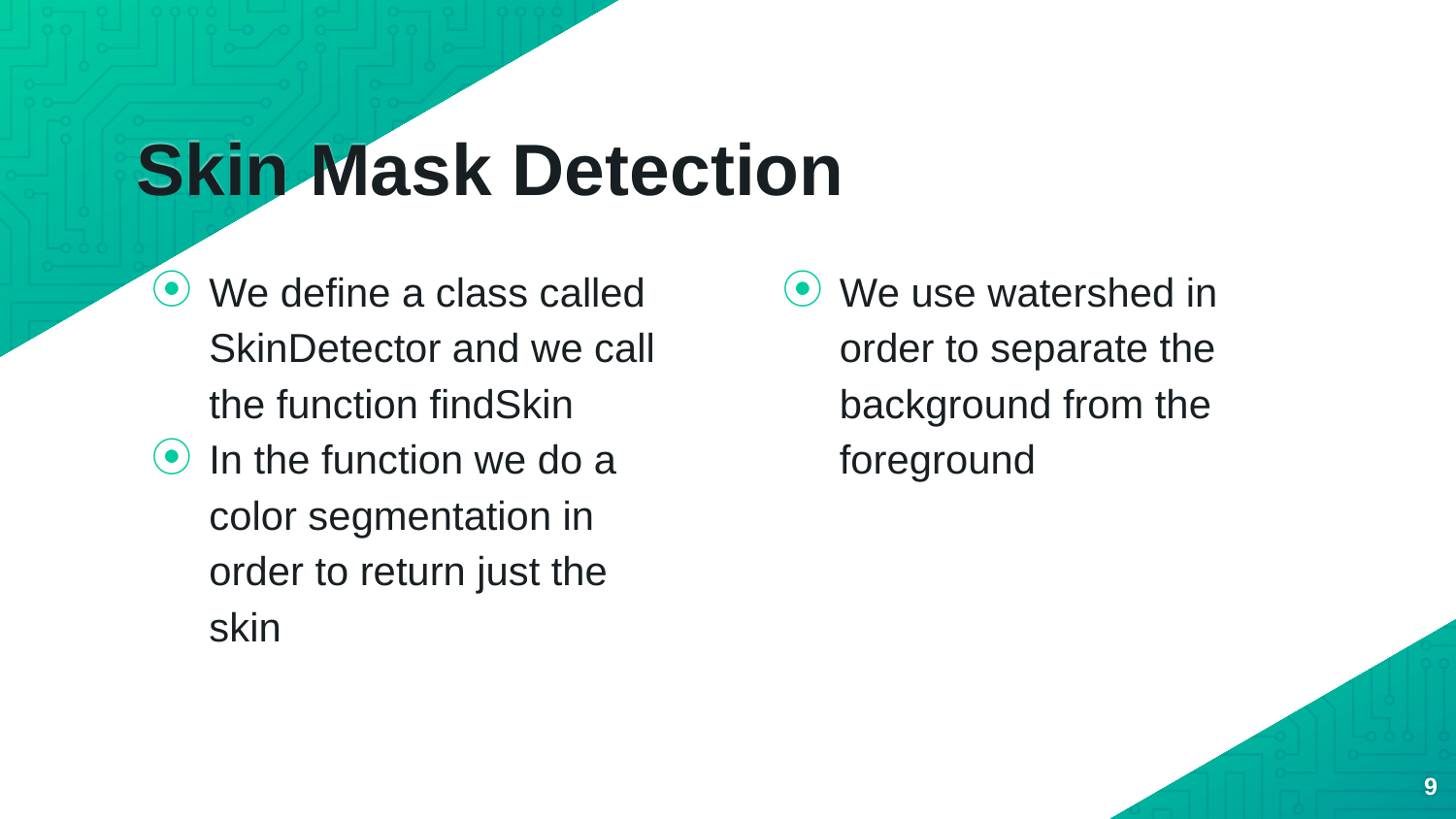

# Skin Mask Detection
We define a class called SkinDetector and we call the function findSkin
In the function we do a color segmentation in order to return just the skin
We use watershed in order to separate the background from the foreground
9